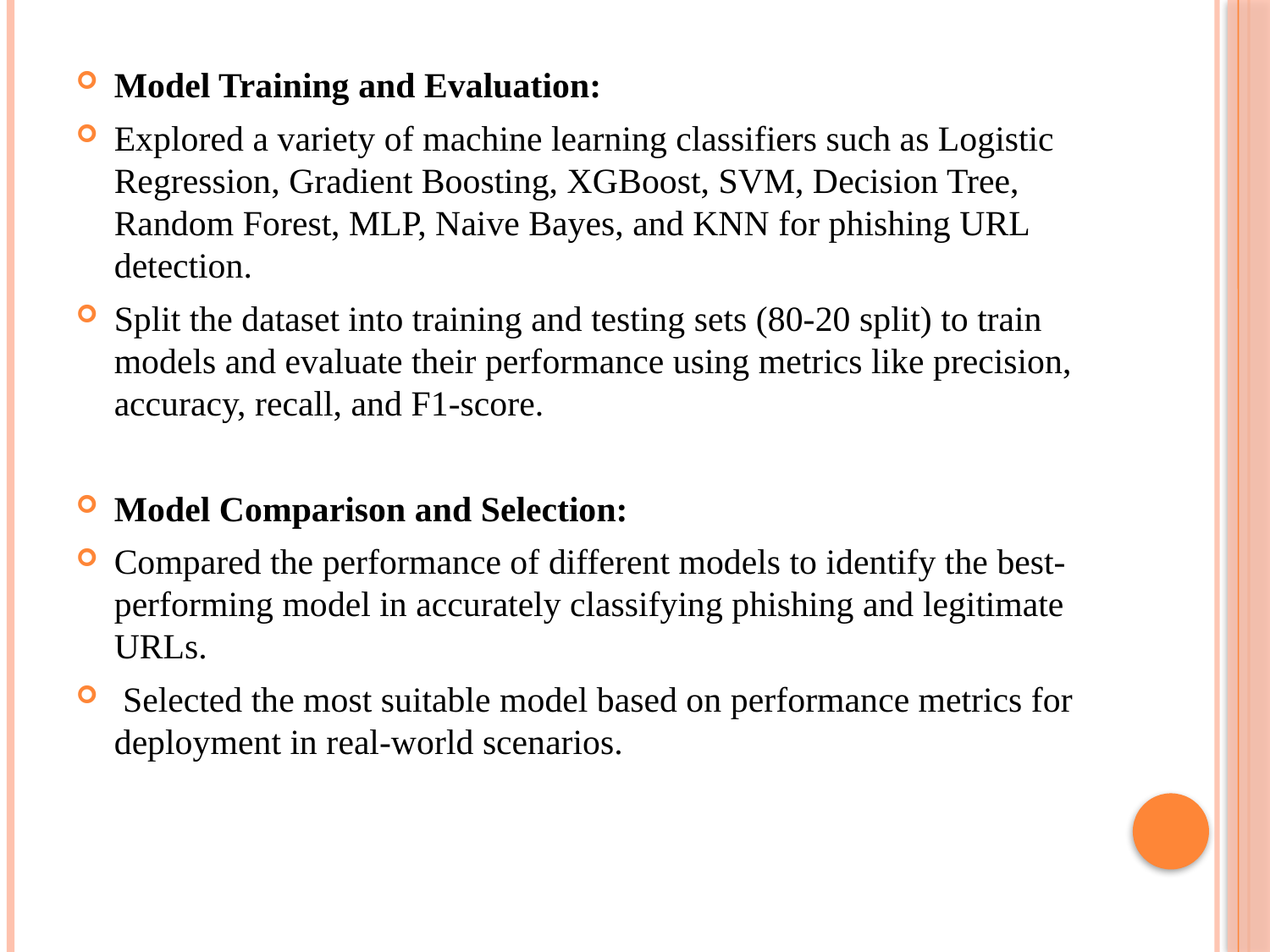

Model Training and Evaluation:
Explored a variety of machine learning classifiers such as Logistic Regression, Gradient Boosting, XGBoost, SVM, Decision Tree, Random Forest, MLP, Naive Bayes, and KNN for phishing URL detection.
Split the dataset into training and testing sets (80-20 split) to train models and evaluate their performance using metrics like precision, accuracy, recall, and F1-score.

Model Comparison and Selection:
Compared the performance of different models to identify the best-performing model in accurately classifying phishing and legitimate URLs.
 Selected the most suitable model based on performance metrics for deployment in real-world scenarios.